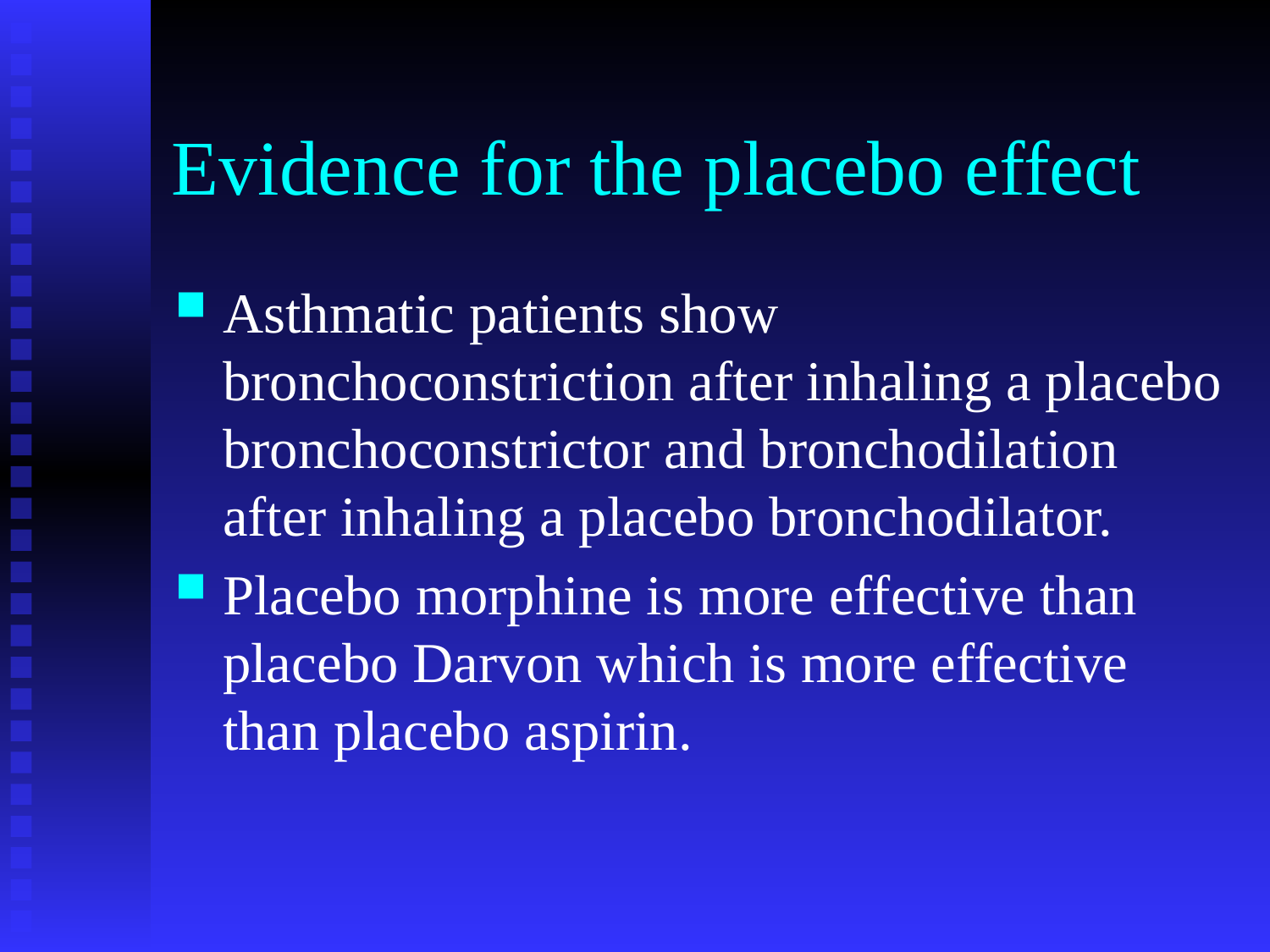

# Evidence for the placebo effect
Asthmatic patients show bronchoconstriction after inhaling a placebo bronchoconstrictor and bronchodilation after inhaling a placebo bronchodilator.
Placebo morphine is more effective than placebo Darvon which is more effective than placebo aspirin.